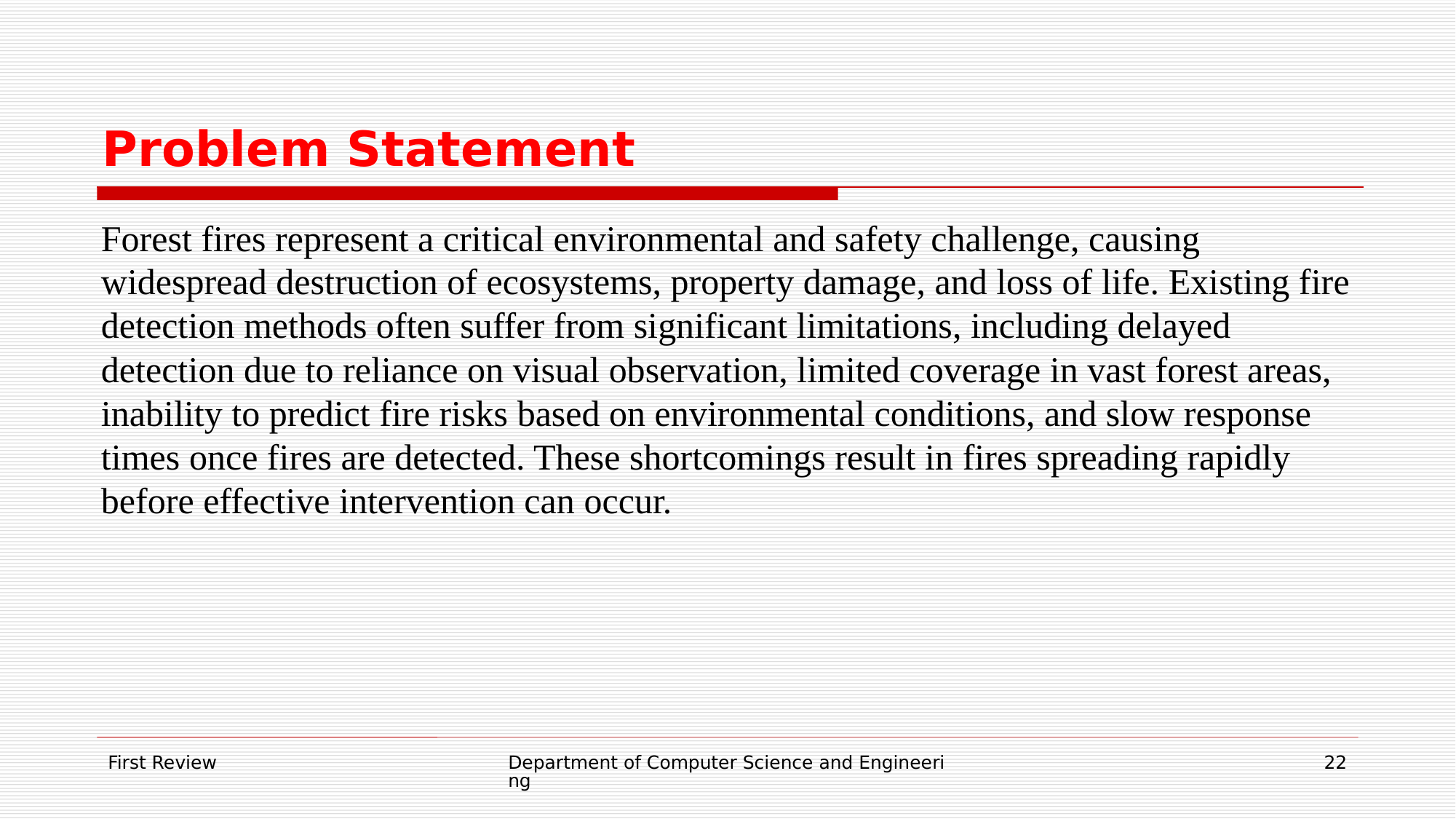

# Problem Statement
Forest fires represent a critical environmental and safety challenge, causing widespread destruction of ecosystems, property damage, and loss of life. Existing fire detection methods often suffer from significant limitations, including delayed detection due to reliance on visual observation, limited coverage in vast forest areas, inability to predict fire risks based on environmental conditions, and slow response times once fires are detected. These shortcomings result in fires spreading rapidly before effective intervention can occur.

First Review
Department of Computer Science and Engineering
22